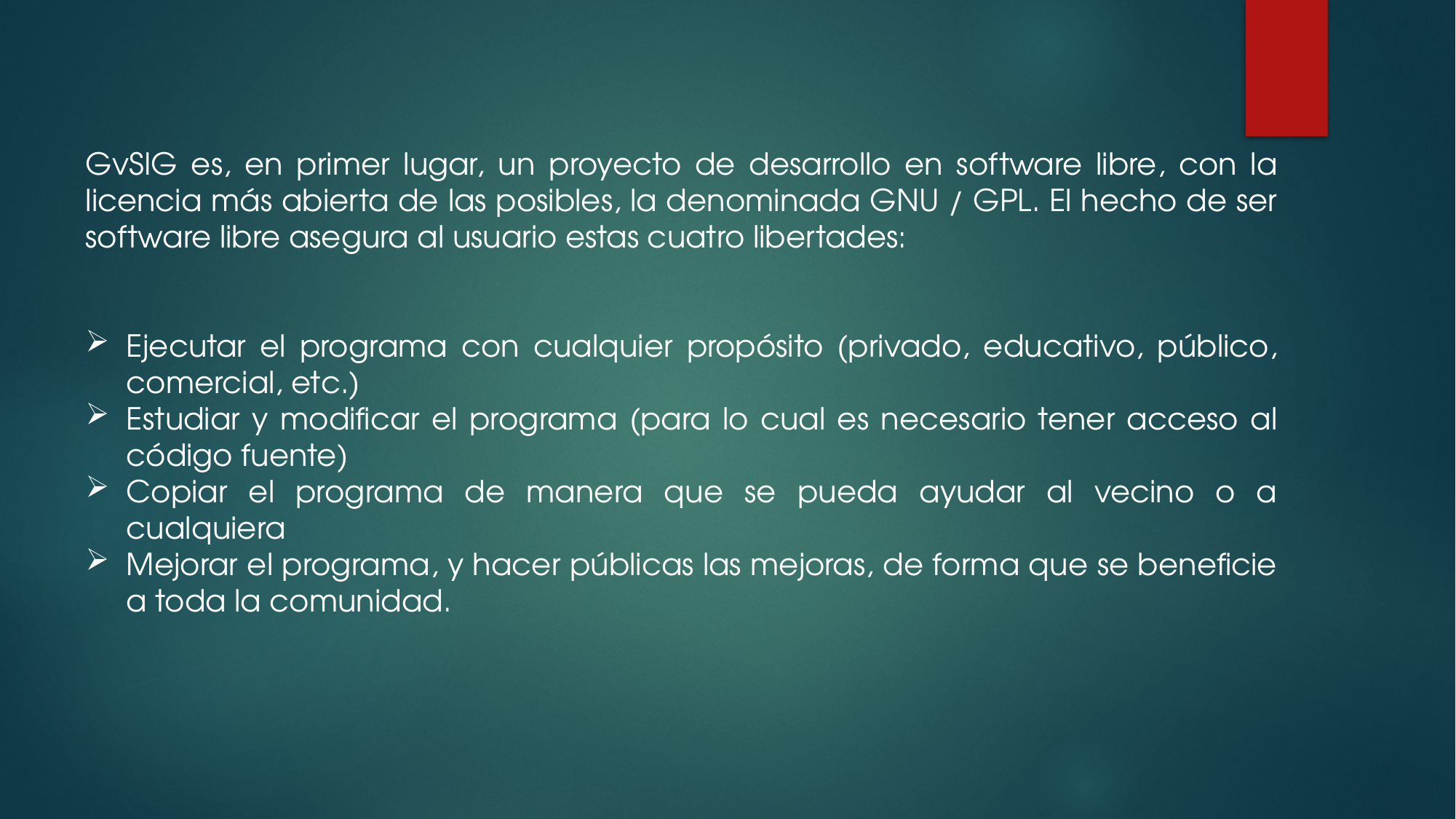

GvSIG es, en primer lugar, un proyecto de desarrollo en software libre, con la licencia más abierta de las posibles, la denominada GNU / GPL. El hecho de ser software libre asegura al usuario estas cuatro libertades:

Ejecutar el programa con cualquier propósito (privado, educativo, público, comercial, etc.)
Estudiar y modificar el programa (para lo cual es necesario tener acceso al código fuente)
Copiar el programa de manera que se pueda ayudar al vecino o a cualquiera
Mejorar el programa, y hacer públicas las mejoras, de forma que se beneficie a toda la comunidad.